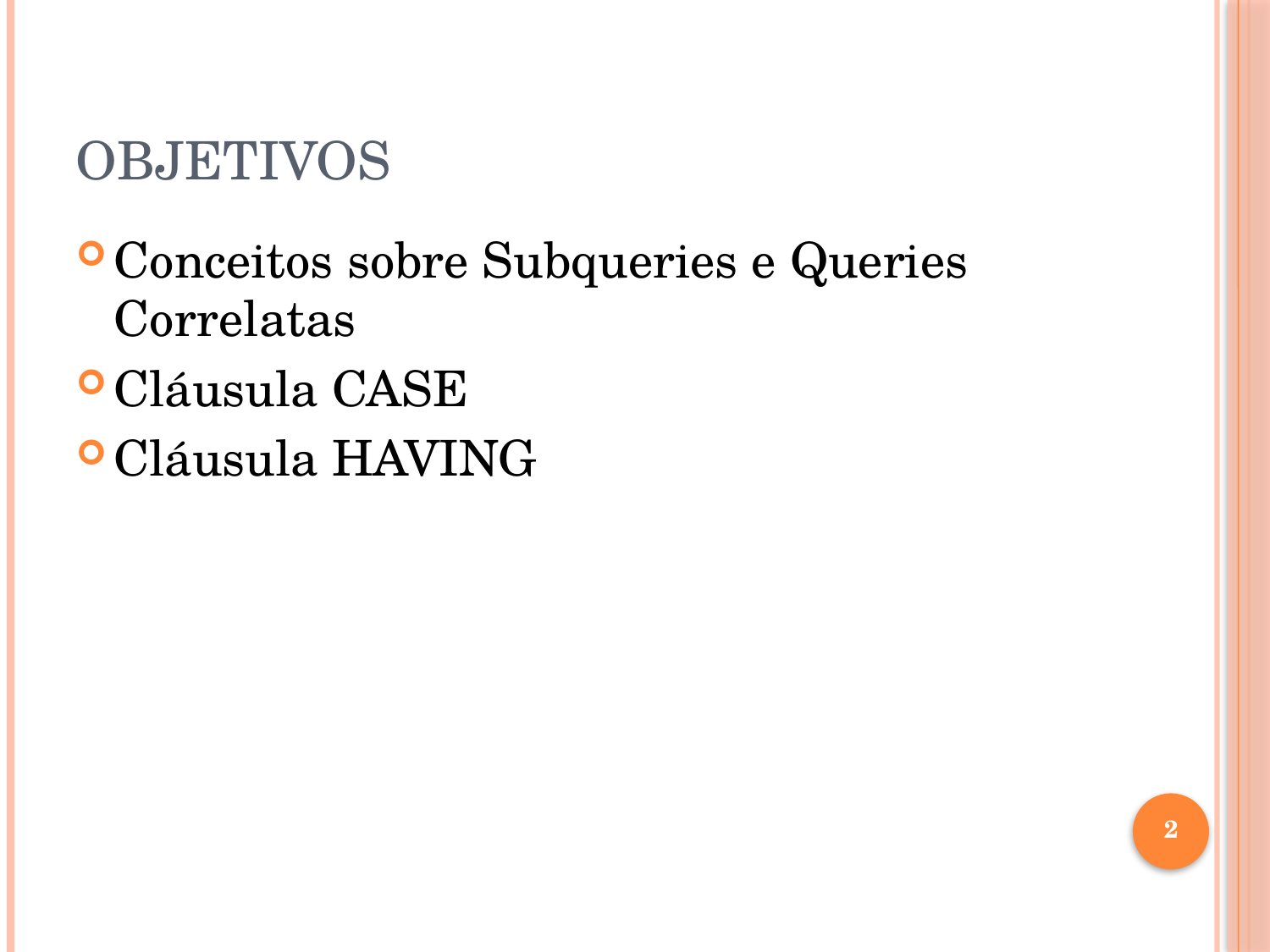

# Objetivos
Conceitos sobre Subqueries e Queries Correlatas
Cláusula CASE
Cláusula HAVING
2